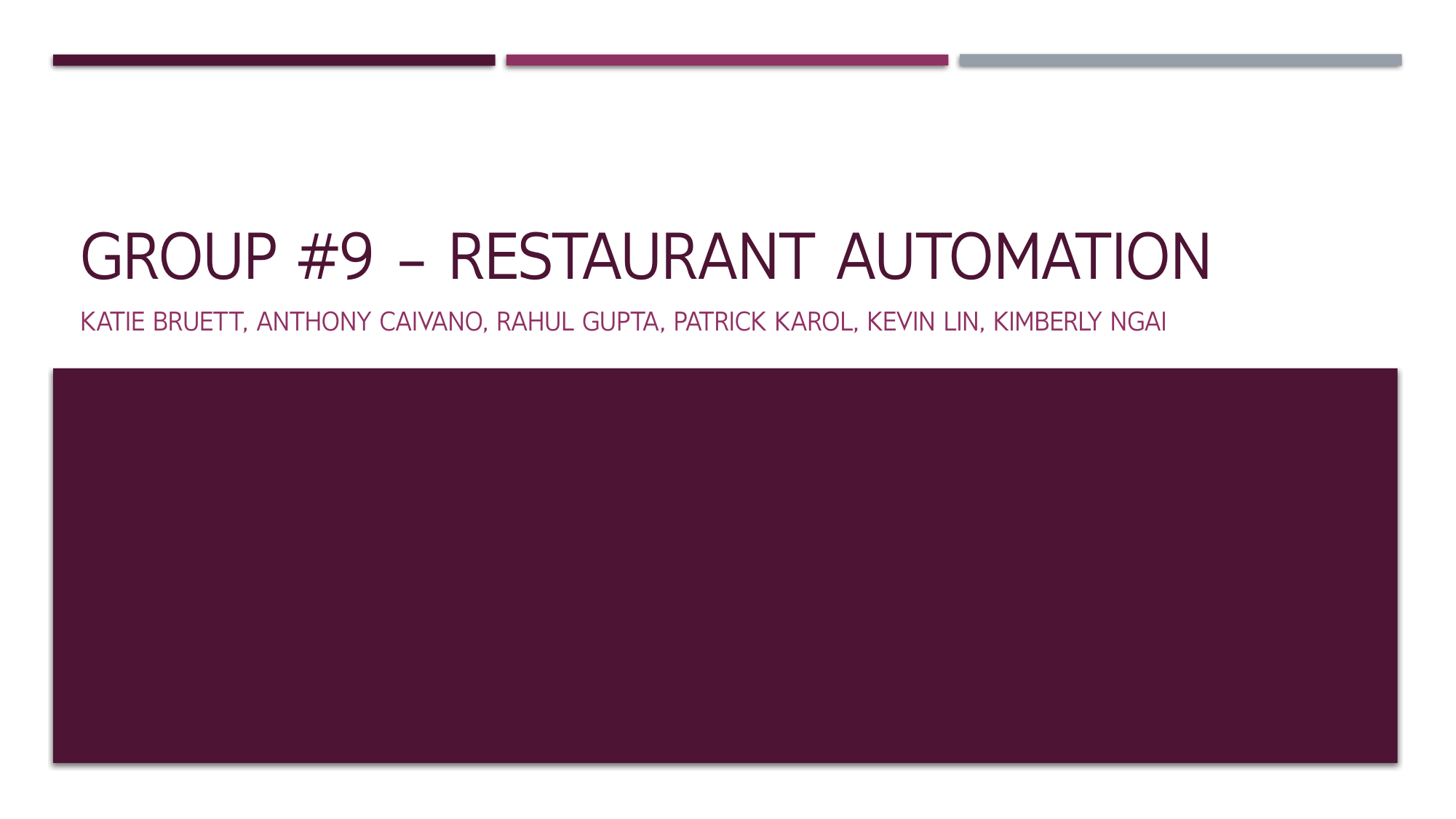

# Group #9 – Restaurant Automation
Katie Bruett, Anthony Caivano, Rahul Gupta, Patrick Karol, Kevin Lin, Kimberly Ngai